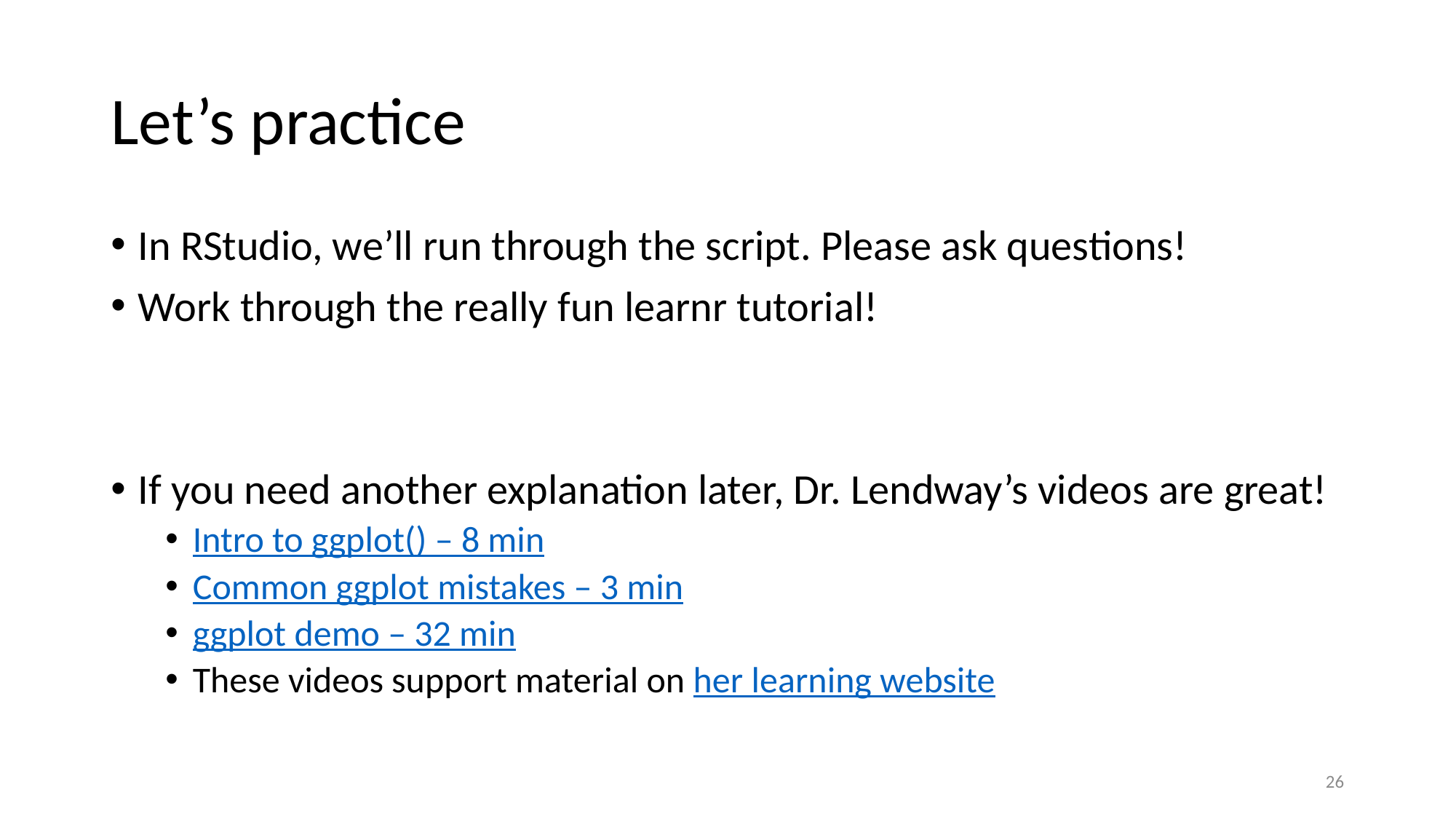

# Let’s practice
In RStudio, we’ll run through the script. Please ask questions!
Work through the really fun learnr tutorial!

If you need another explanation later, Dr. Lendway’s videos are great!
Intro to ggplot() – 8 min
Common ggplot mistakes – 3 min
ggplot demo – 32 min
These videos support material on her learning website
26